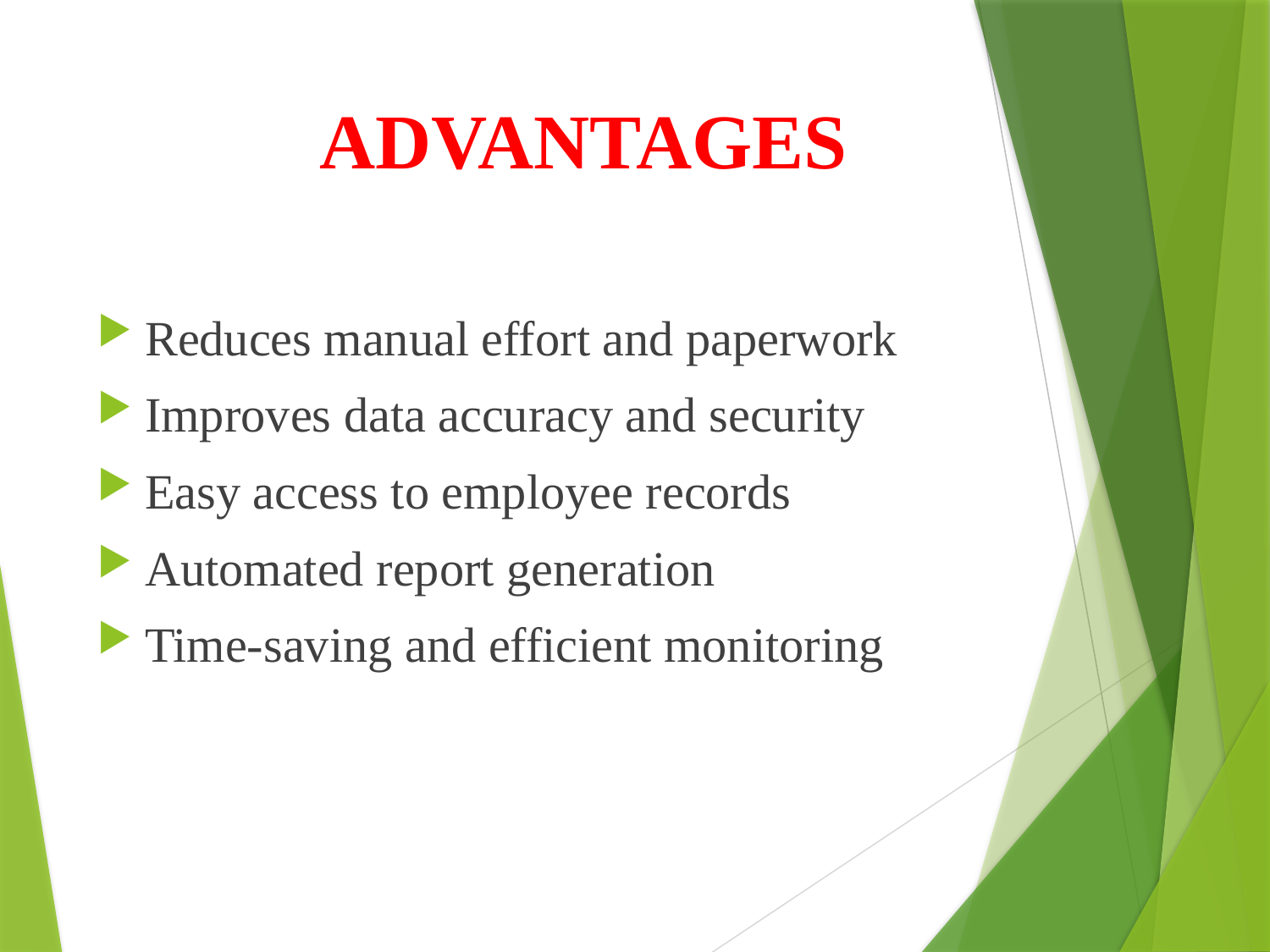

# ADVANTAGES
Reduces manual effort and paperwork
Improves data accuracy and security
Easy access to employee records
Automated report generation
Time-saving and efficient monitoring